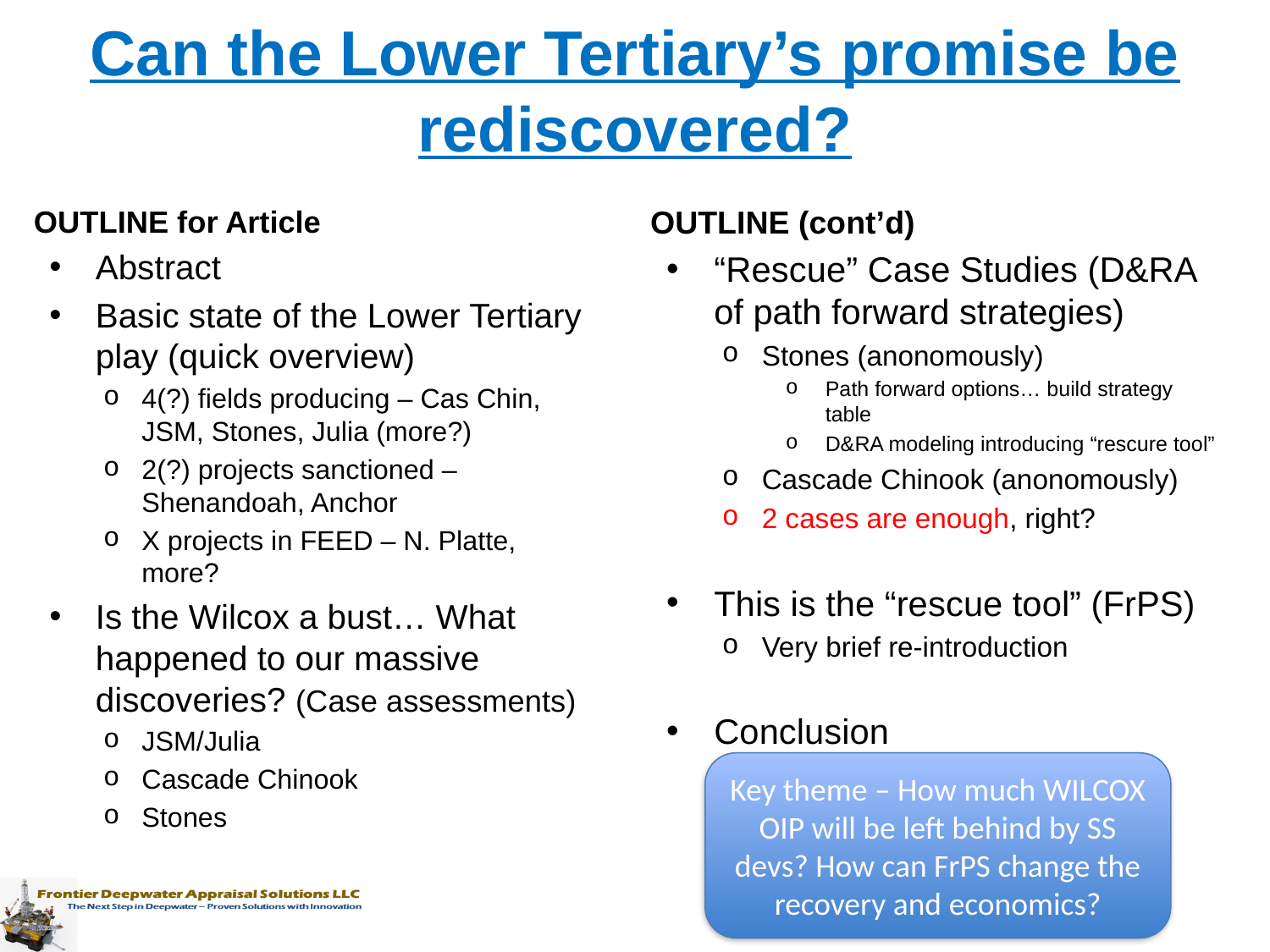

Can the Lower Tertiary’s promise be rediscovered?
OUTLINE (cont’d)
“Rescue” Case Studies (D&RA of path forward strategies)
Stones (anonomously)
Path forward options… build strategy table
D&RA modeling introducing “rescure tool”
Cascade Chinook (anonomously)
2 cases are enough, right?

This is the “rescue tool” (FrPS)
Very brief re-introduction

Conclusion

OUTLINE for Article
Abstract
Basic state of the Lower Tertiary play (quick overview)
4(?) fields producing – Cas Chin, JSM, Stones, Julia (more?)
2(?) projects sanctioned – Shenandoah, Anchor
X projects in FEED – N. Platte, more?
Is the Wilcox a bust… What happened to our massive discoveries? (Case assessments)
JSM/Julia
Cascade Chinook
Stones

Key theme – How much WILCOX OIP will be left behind by SS devs? How can FrPS change the recovery and economics?